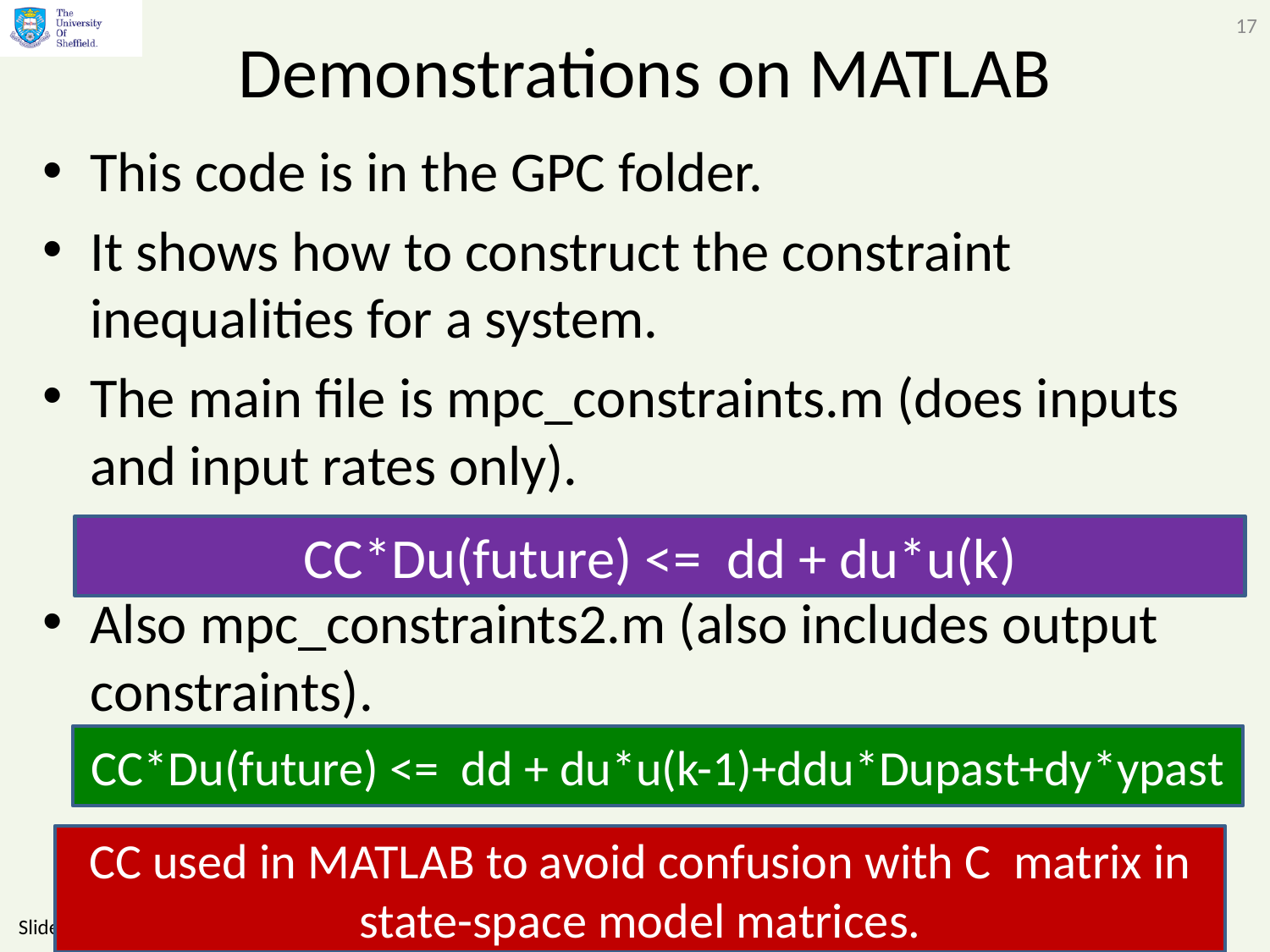

17
# Demonstrations on MATLAB
This code is in the GPC folder.
It shows how to construct the constraint inequalities for a system.
The main file is mpc_constraints.m (does inputs and input rates only).

Also mpc_constraints2.m (also includes output constraints).
CC*Du(future) <=  dd + du*u(k)
CC*Du(future) <=  dd + du*u(k-1)+ddu*Dupast+dy*ypast
CC used in MATLAB to avoid confusion with C  matrix in state-space model matrices.
Slides by Anthony Rossiter